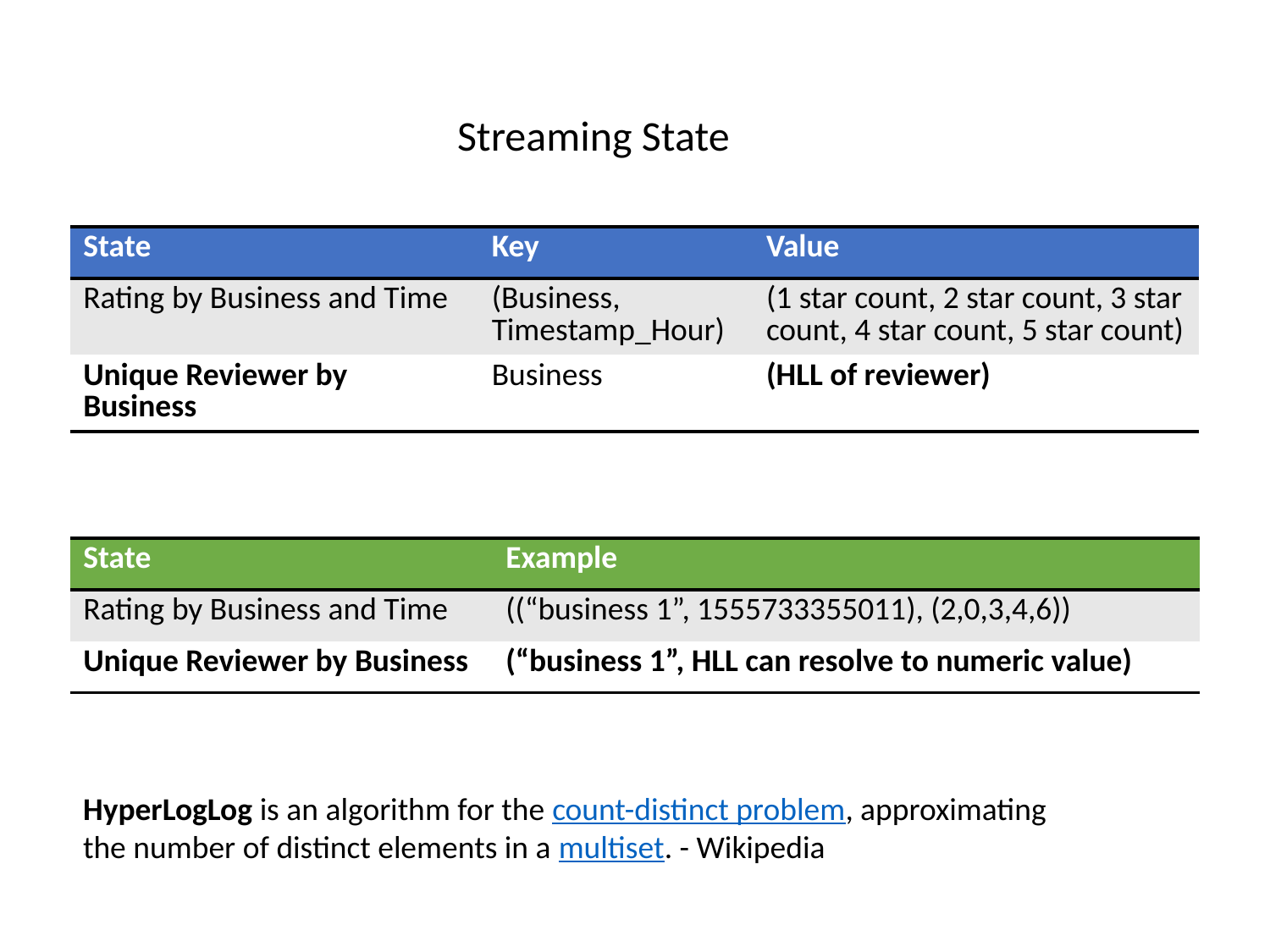

Streaming State
| State | Key | Value |
| --- | --- | --- |
| Rating by Business and Time | (Business, Timestamp\_Hour) | (1 star count, 2 star count, 3 star count, 4 star count, 5 star count) |
| Unique Reviewer by Business | Business | (HLL of reviewer) |
| State | Example |
| --- | --- |
| Rating by Business and Time | ((“business 1”, 1555733355011), (2,0,3,4,6)) |
| Unique Reviewer by Business | (“business 1”, HLL can resolve to numeric value) |
HyperLogLog is an algorithm for the count-distinct problem, approximating the number of distinct elements in a multiset. - Wikipedia